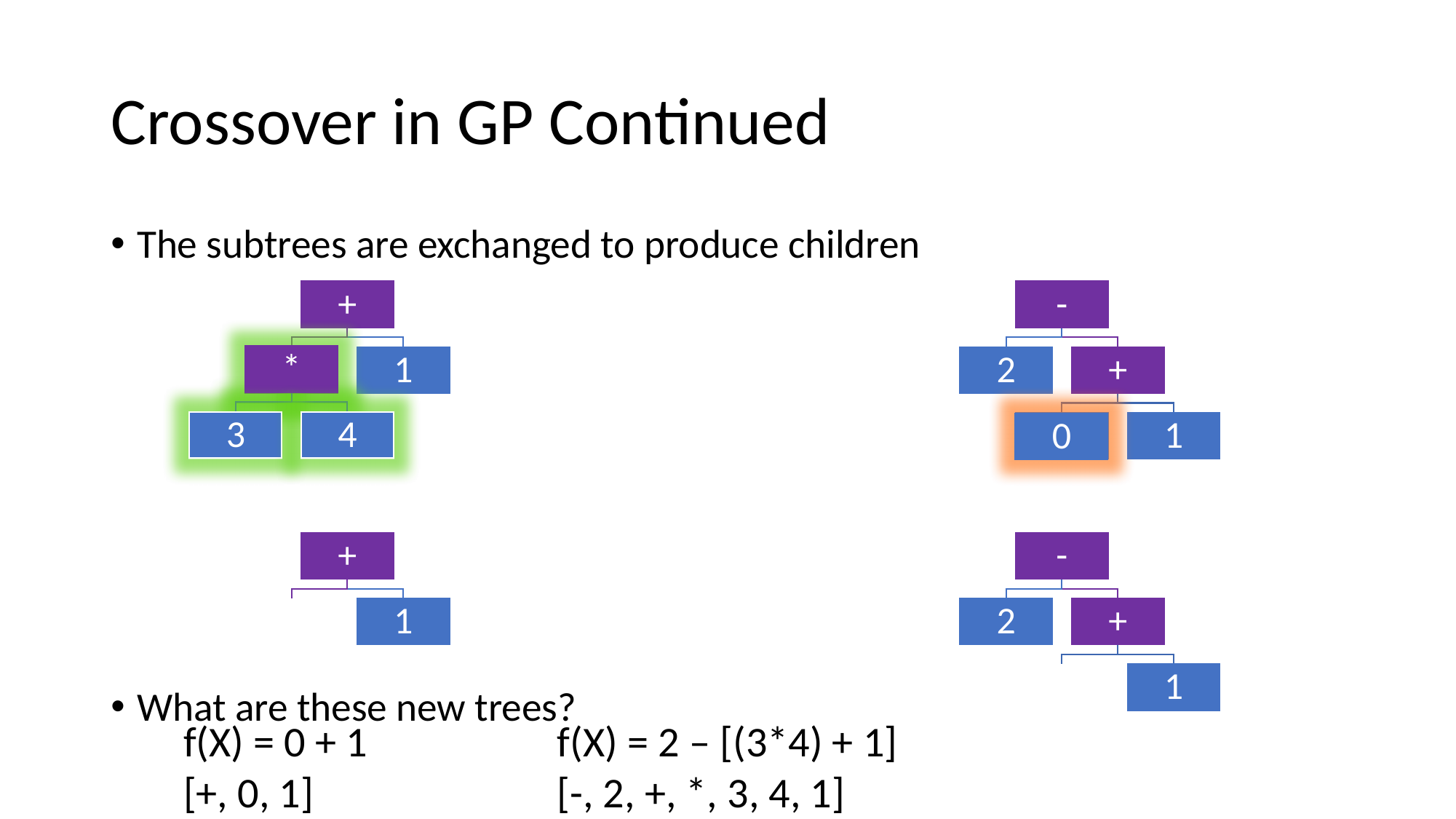

# Crossover in GP Continued
The subtrees are exchanged to produce children

What are these new trees?
+
*
3
4
1
-
2
+
0
1

*

3

4

0
+

1
-
2
+

1
f(X) = 0 + 1
[+, 0, 1]
f(X) = 2 – [(3*4) + 1]
[-, 2, +, *, 3, 4, 1]